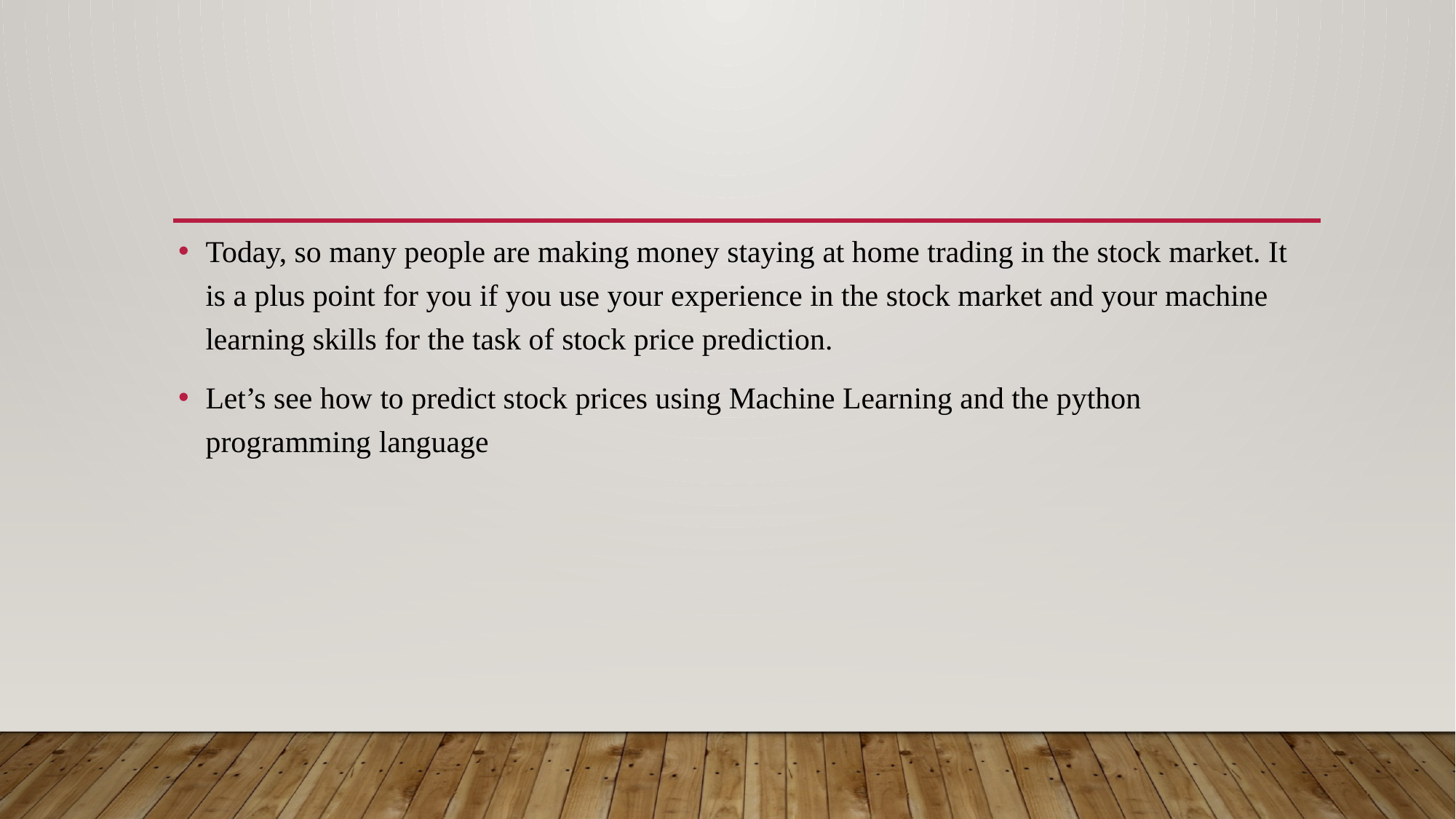

Today, so many people are making money staying at home trading in the stock market. It is a plus point for you if you use your experience in the stock market and your machine learning skills for the task of stock price prediction.
Let’s see how to predict stock prices using Machine Learning and the python programming language